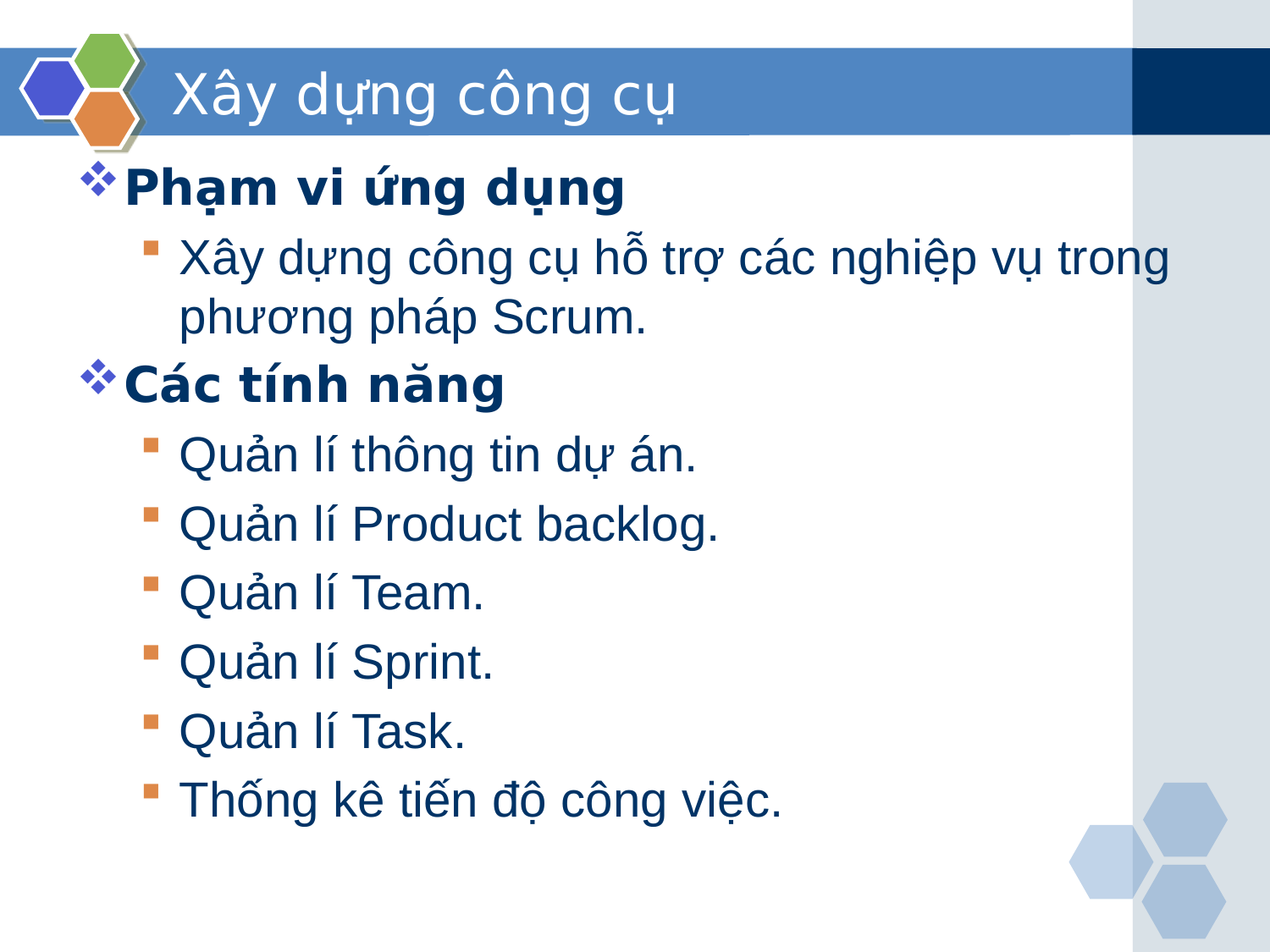

# Xây dựng công cụ
Phạm vi ứng dụng
Xây dựng công cụ hỗ trợ các nghiệp vụ trong phương pháp Scrum.
Các tính năng
Quản lí thông tin dự án.
Quản lí Product backlog.
Quản lí Team.
Quản lí Sprint.
Quản lí Task.
Thống kê tiến độ công việc.